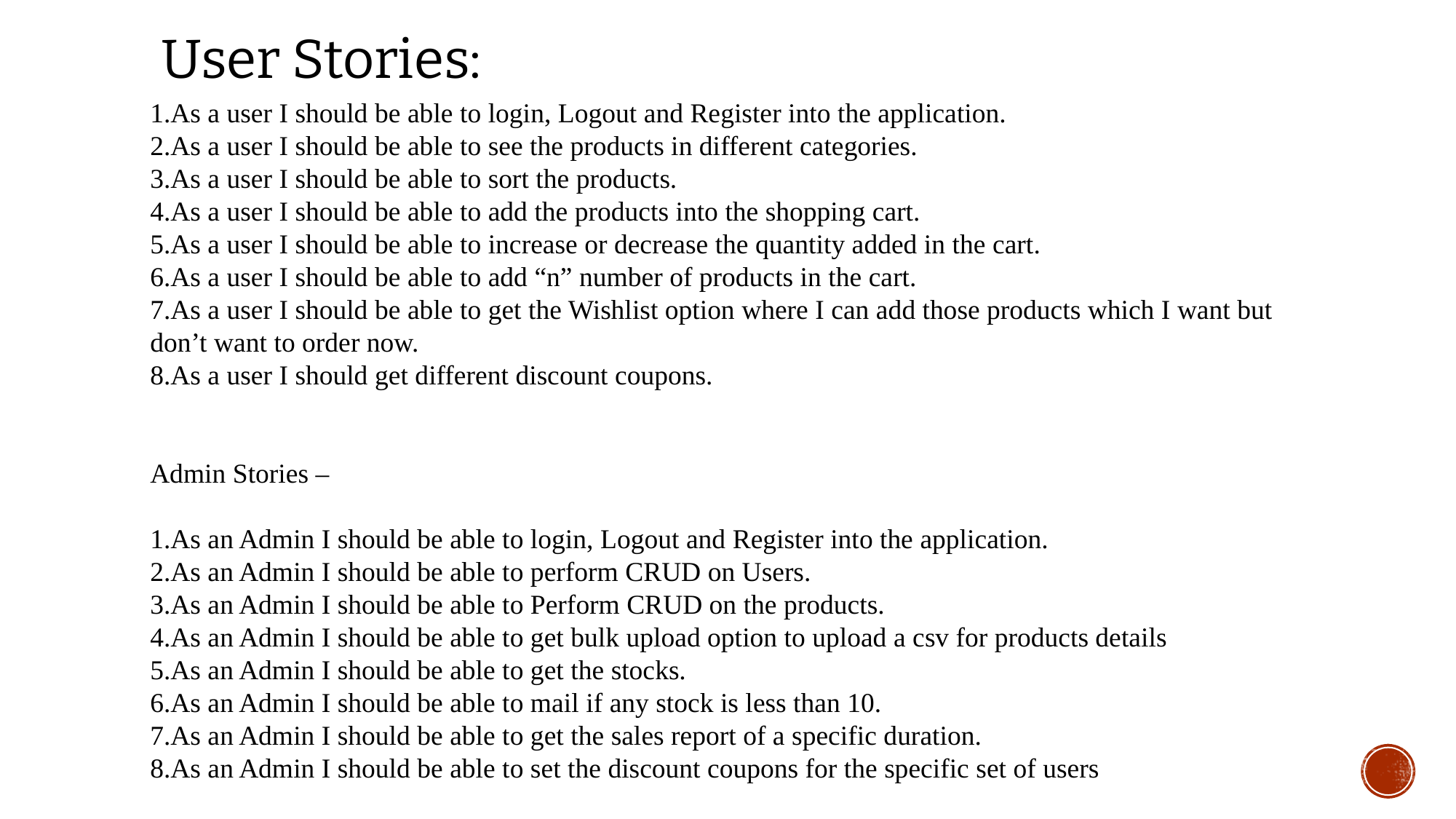

User Stories:

1.As a user I should be able to login, Logout and Register into the application.
2.As a user I should be able to see the products in different categories.
3.As a user I should be able to sort the products.
4.As a user I should be able to add the products into the shopping cart.
5.As a user I should be able to increase or decrease the quantity added in the cart.
6.As a user I should be able to add “n” number of products in the cart.
7.As a user I should be able to get the Wishlist option where I can add those products which I want but don’t want to order now.
8.As a user I should get different discount coupons.

Admin Stories –

1.As an Admin I should be able to login, Logout and Register into the application.
2.As an Admin I should be able to perform CRUD on Users.
3.As an Admin I should be able to Perform CRUD on the products.
4.As an Admin I should be able to get bulk upload option to upload a csv for products details
5.As an Admin I should be able to get the stocks.
6.As an Admin I should be able to mail if any stock is less than 10.
7.As an Admin I should be able to get the sales report of a specific duration.
8.As an Admin I should be able to set the discount coupons for the specific set of users